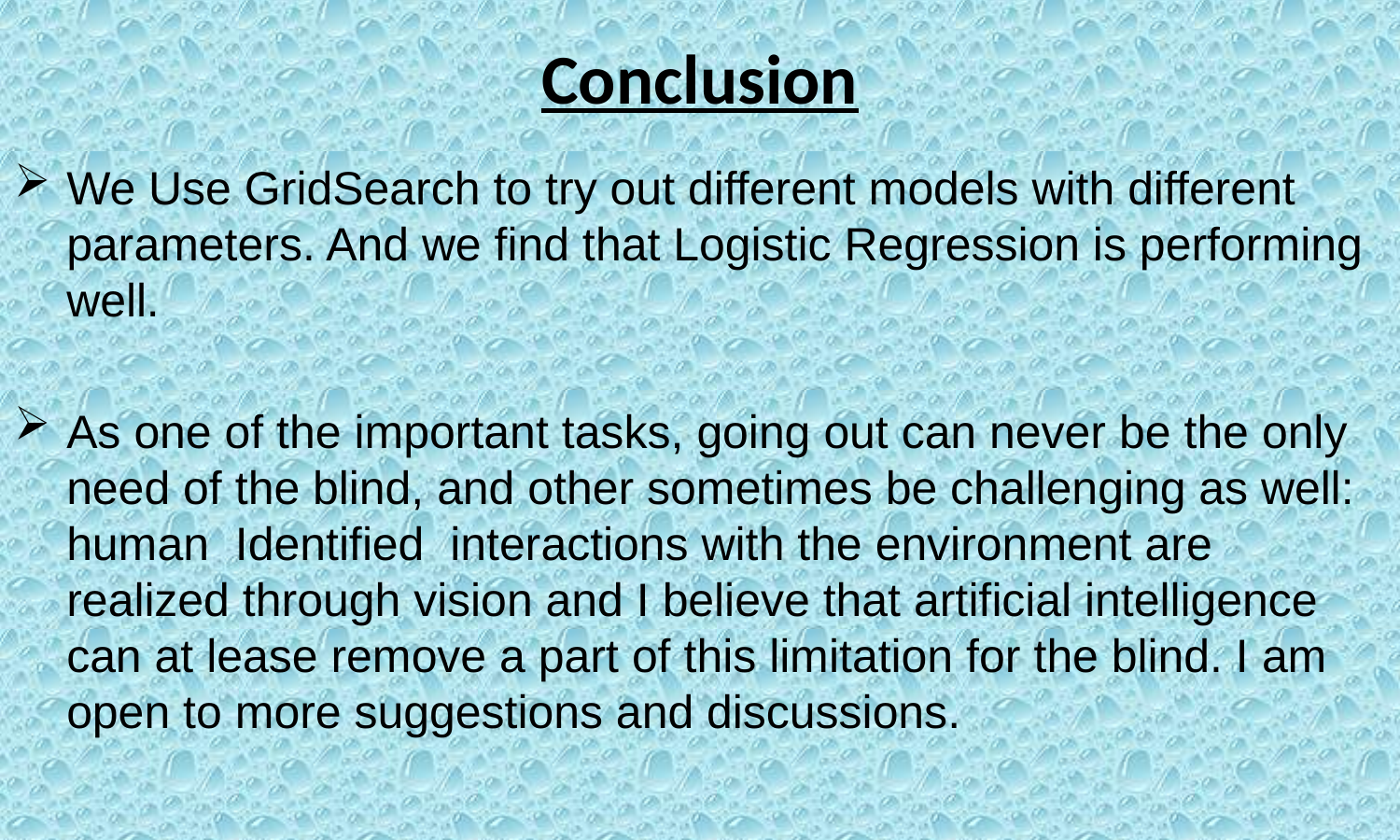

# Conclusion
We Use GridSearch to try out different models with different parameters. And we find that Logistic Regression is performing well.

As one of the important tasks, going out can never be the only need of the blind, and other sometimes be challenging as well: human  Identified  interactions with the environment are realized through vision and I believe that artificial intelligence can at lease remove a part of this limitation for the blind. I am open to more suggestions and discussions.

9